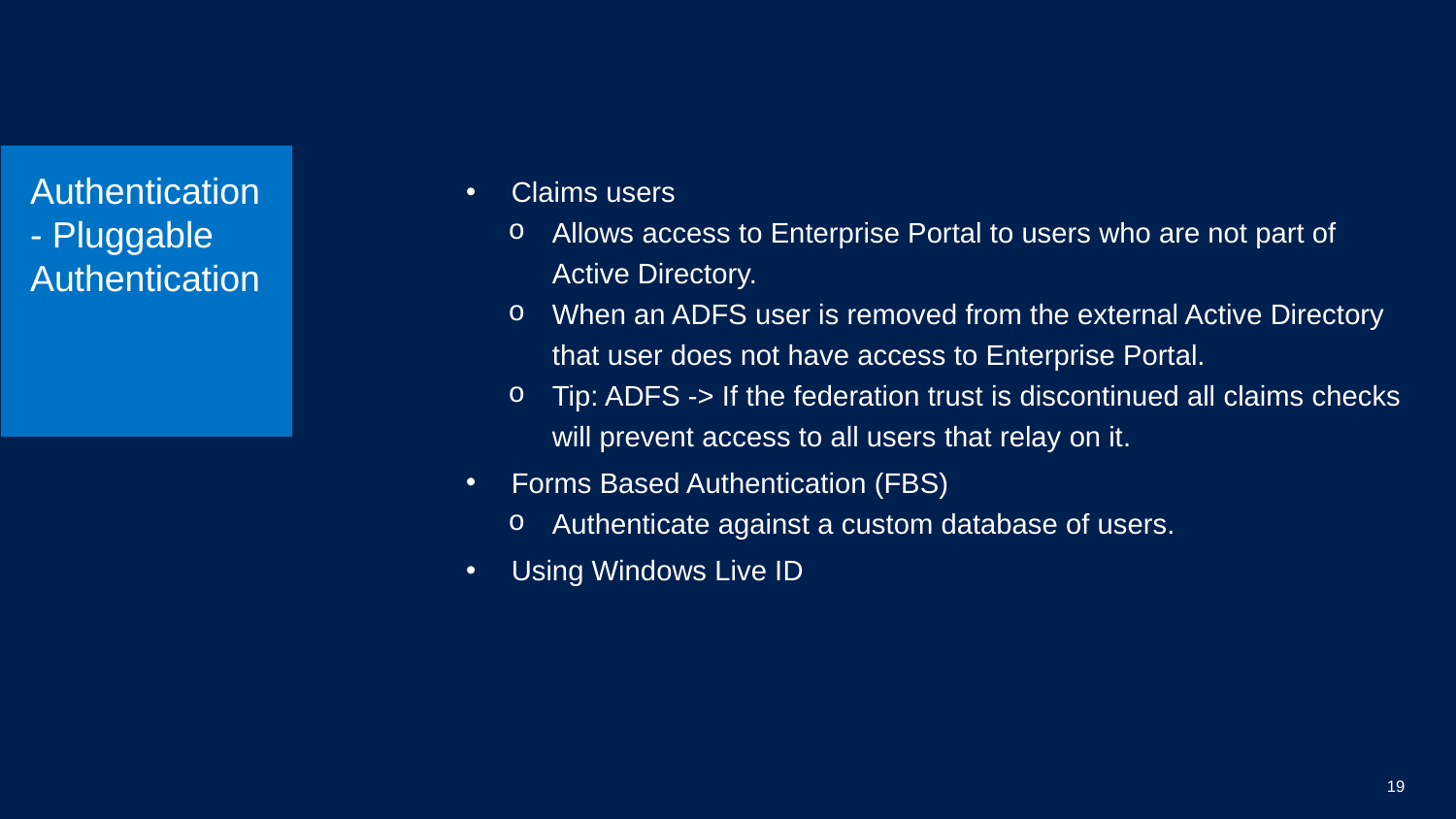

# Authentication - Pluggable Authentication
Claims users
Allows access to Enterprise Portal to users who are not part of Active Directory.
When an ADFS user is removed from the external Active Directory that user does not have access to Enterprise Portal.
Tip: ADFS -> If the federation trust is discontinued all claims checks will prevent access to all users that relay on it.
Forms Based Authentication (FBS)
Authenticate against a custom database of users.
Using Windows Live ID

19